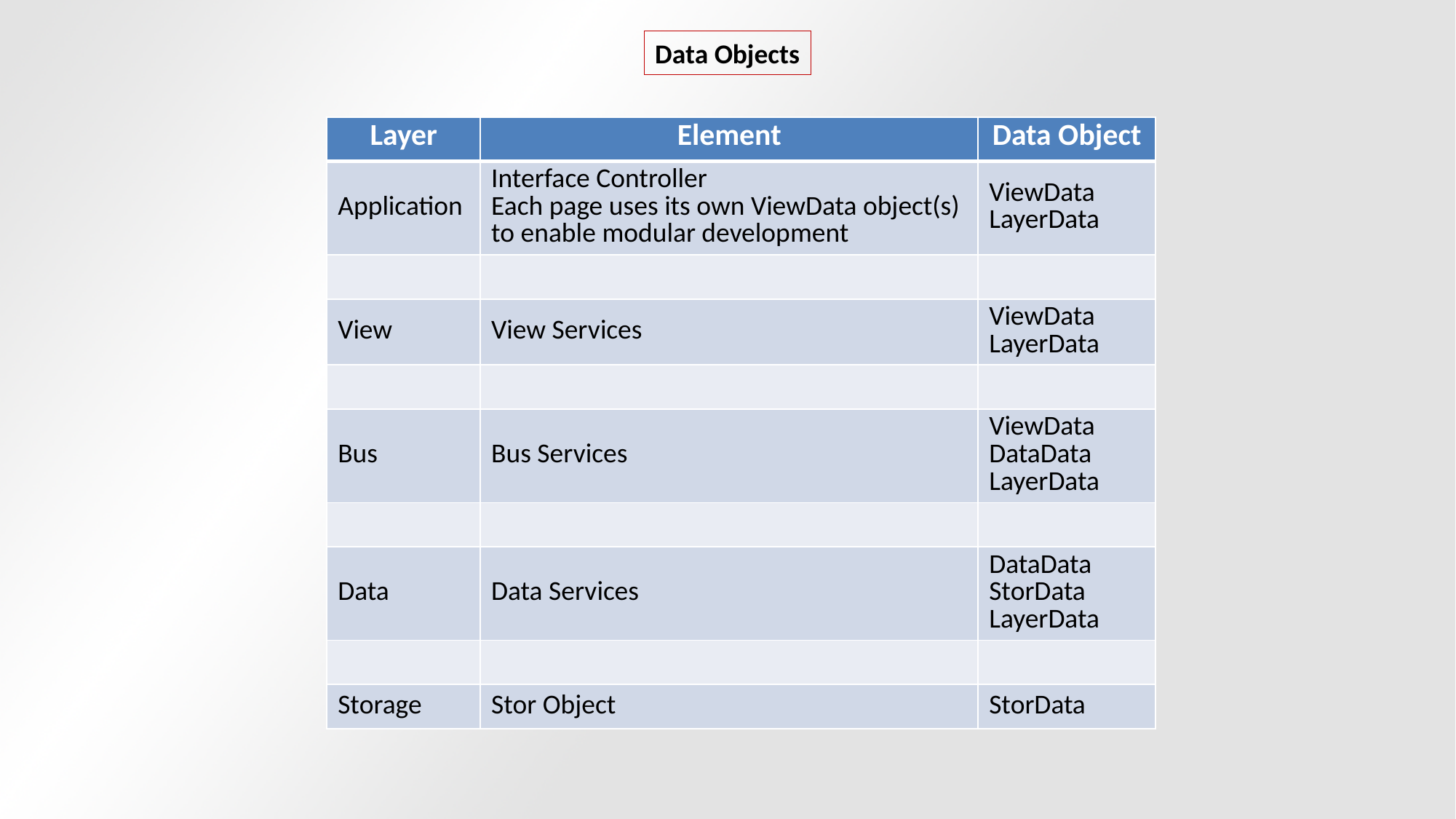

Data Objects
| Layer | Element | Data Object |
| --- | --- | --- |
| Application | Interface Controller Each page uses its own ViewData object(s) to enable modular development | ViewData LayerData |
|  |  |  |
| View | View Services | ViewData LayerData |
|  |  |  |
| Bus | Bus Services | ViewData DataData LayerData |
|  |  |  |
| Data | Data Services | DataData StorData LayerData |
|  |  |  |
| Storage | Stor Object | StorData |